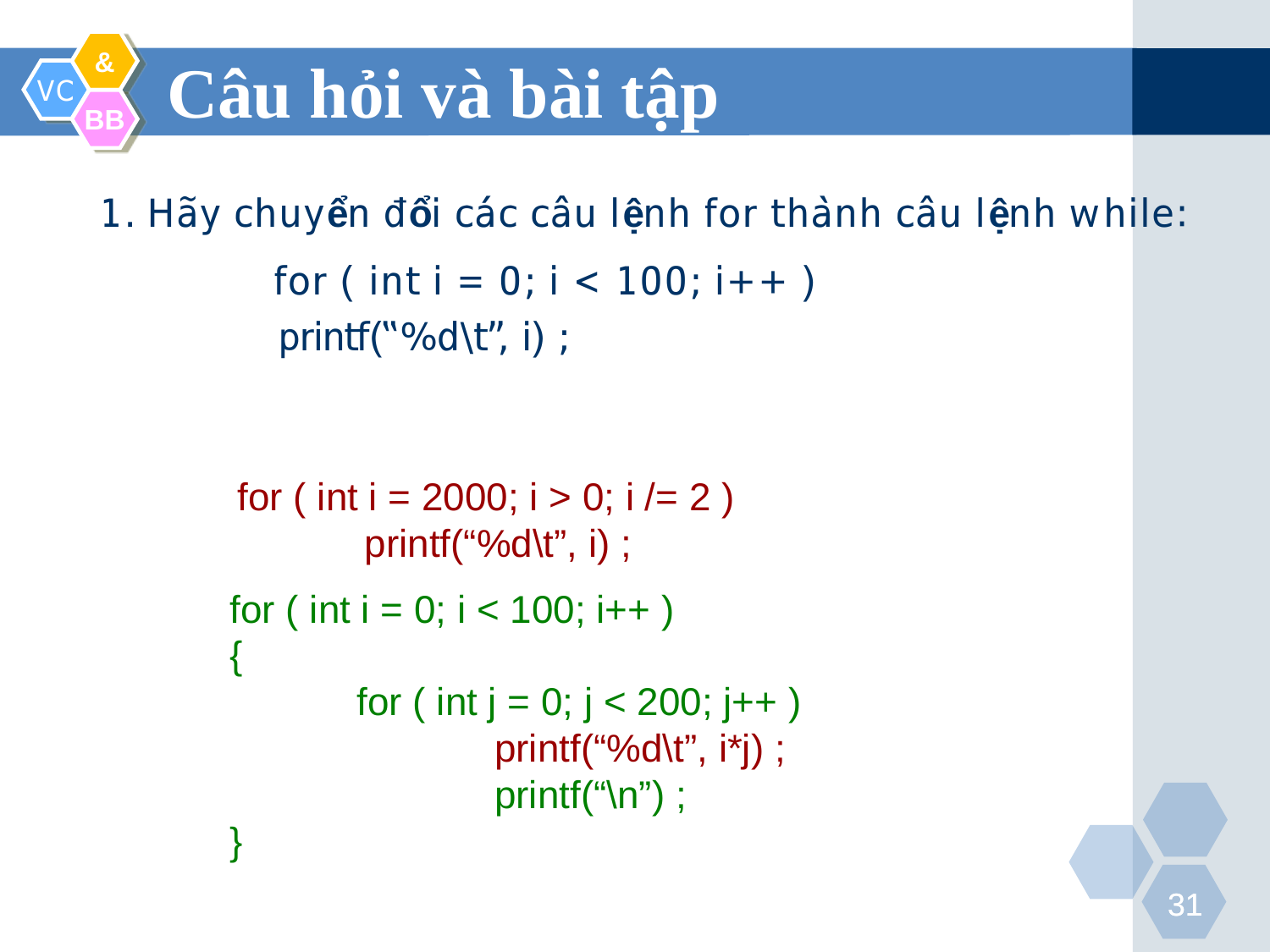

Câu hỏi và bài tập
1. Hãy chuyển đổi các câu lệnh for thành câu lệnh while:
		for ( int i = 0; i < 100; i++ )
   printf(“%d\t”, i) ;

for ( int i = 2000; i > 0; i /= 2 )
	printf(“%d\t”, i) ;
for ( int i = 0; i < 100; i++ )
{
	for ( int j = 0; j < 200; j++ )
		 printf(“%d\t”, i*j) ;
		 printf(“\n”) ;
}